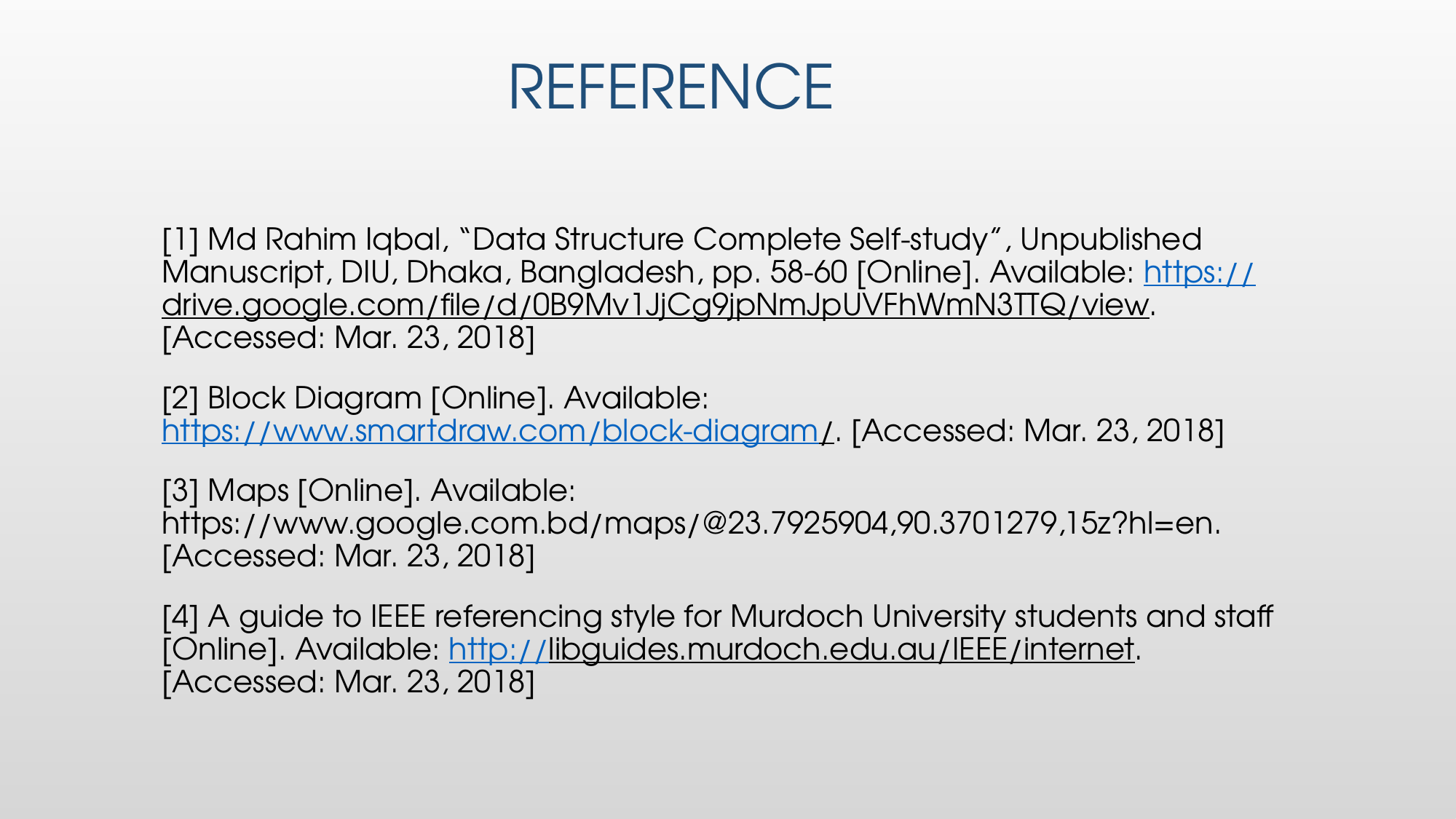

# reference
[1] Md Rahim Iqbal, “Data Structure Complete Self-study”, Unpublished Manuscript, DIU, Dhaka, Bangladesh, pp. 58-60 [Online]. Available: https://drive.google.com/file/d/0B9Mv1JjCg9jpNmJpUVFhWmN3TTQ/view. [Accessed: Mar. 23, 2018]
[2] Block Diagram [Online]. Available: https://www.smartdraw.com/block-diagram/. [Accessed: Mar. 23, 2018]
[3] Maps [Online]. Available: https://www.google.com.bd/maps/@23.7925904,90.3701279,15z?hl=en. [Accessed: Mar. 23, 2018]
[4] A guide to IEEE referencing style for Murdoch University students and staff [Online]. Available: http://libguides.murdoch.edu.au/IEEE/internet. [Accessed: Mar. 23, 2018]